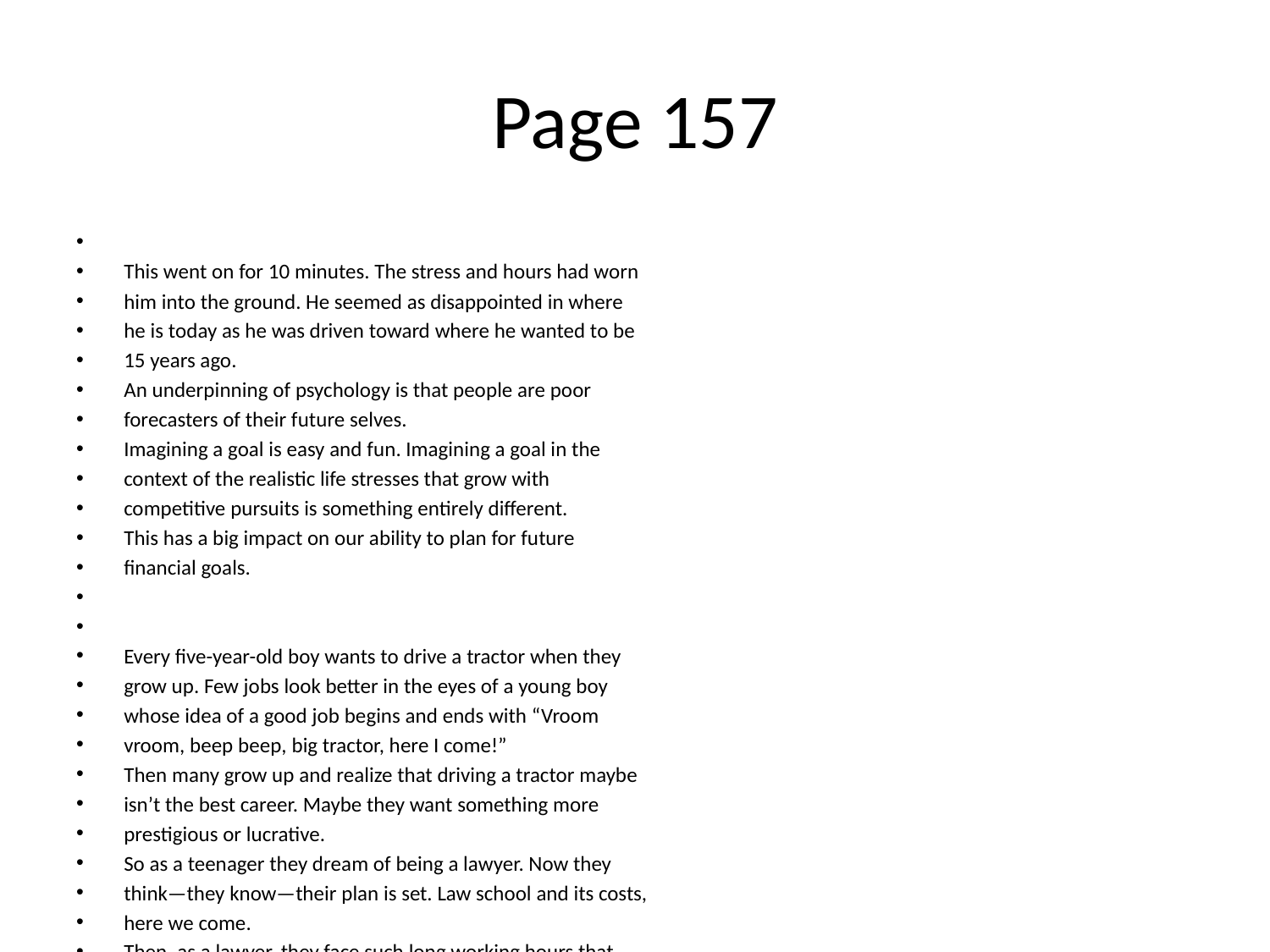

# Page 157

This went on for 10 minutes. The stress and hours had worn
him into the ground. He seemed as disappointed in where
he is today as he was driven toward where he wanted to be
15 years ago.
An underpinning of psychology is that people are poor
forecasters of their future selves.
Imagining a goal is easy and fun. Imagining a goal in the
context of the realistic life stresses that grow with
competitive pursuits is something entirely diﬀerent.
This has a big impact on our ability to plan for future
ﬁnancial goals.

Every ﬁve-year-old boy wants to drive a tractor when they
grow up. Few jobs look better in the eyes of a young boy
whose idea of a good job begins and ends with “Vroom
vroom, beep beep, big tractor, here I come!”
Then many grow up and realize that driving a tractor maybe
isn’t the best career. Maybe they want something more
prestigious or lucrative.
So as a teenager they dream of being a lawyer. Now they
think—they know—their plan is set. Law school and its costs,
here we come.
Then, as a lawyer, they face such long working hours that
they rarely see their families.
So perhaps they take a lower-paying job with ﬂexible hours.
Then they realize that childcare is so expensive that it